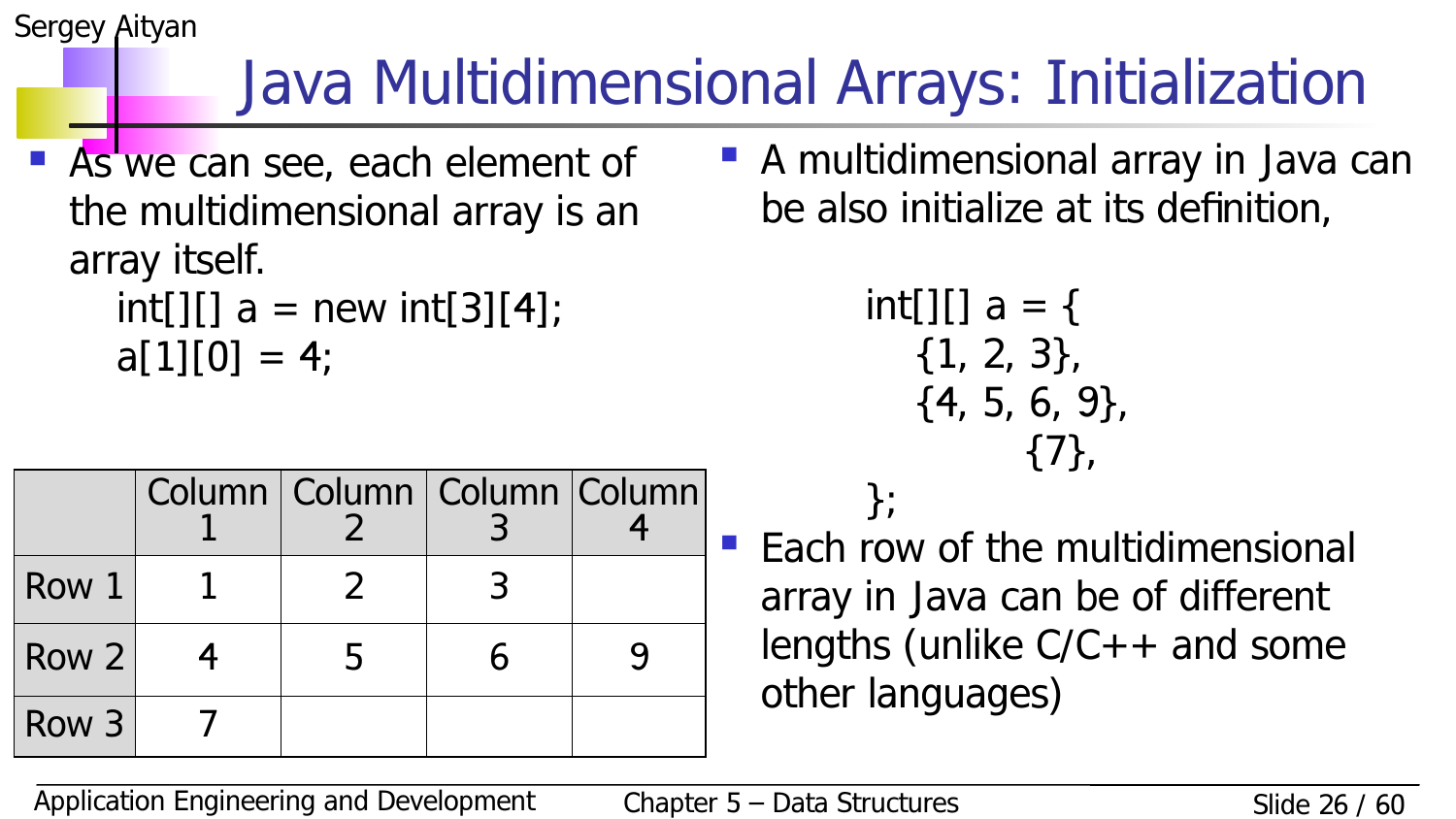

# Java Multidimensional Arrays: Initialization
A multidimensional array in Java can be also initialize at its definition,

	int[][] a = {
	    {1, 2, 3},
  	    {4, 5, 6, 9},
	    {7},
	};
Each row of the multidimensional array in Java can be of different lengths (unlike C/C++ and some other languages)
As we can see, each element of the multidimensional array is an array itself.
       int[][] a = new int[3][4];
       a[1][0] = 4;

|  | Column 1 | Column 2 | Column 3 | Column 4 |
| --- | --- | --- | --- | --- |
| Row 1 | 1 | 2 | 3 |  |
| Row 2 | 4 | 5 | 6 | 9 |
| Row 3 | 7 |  |  |  |